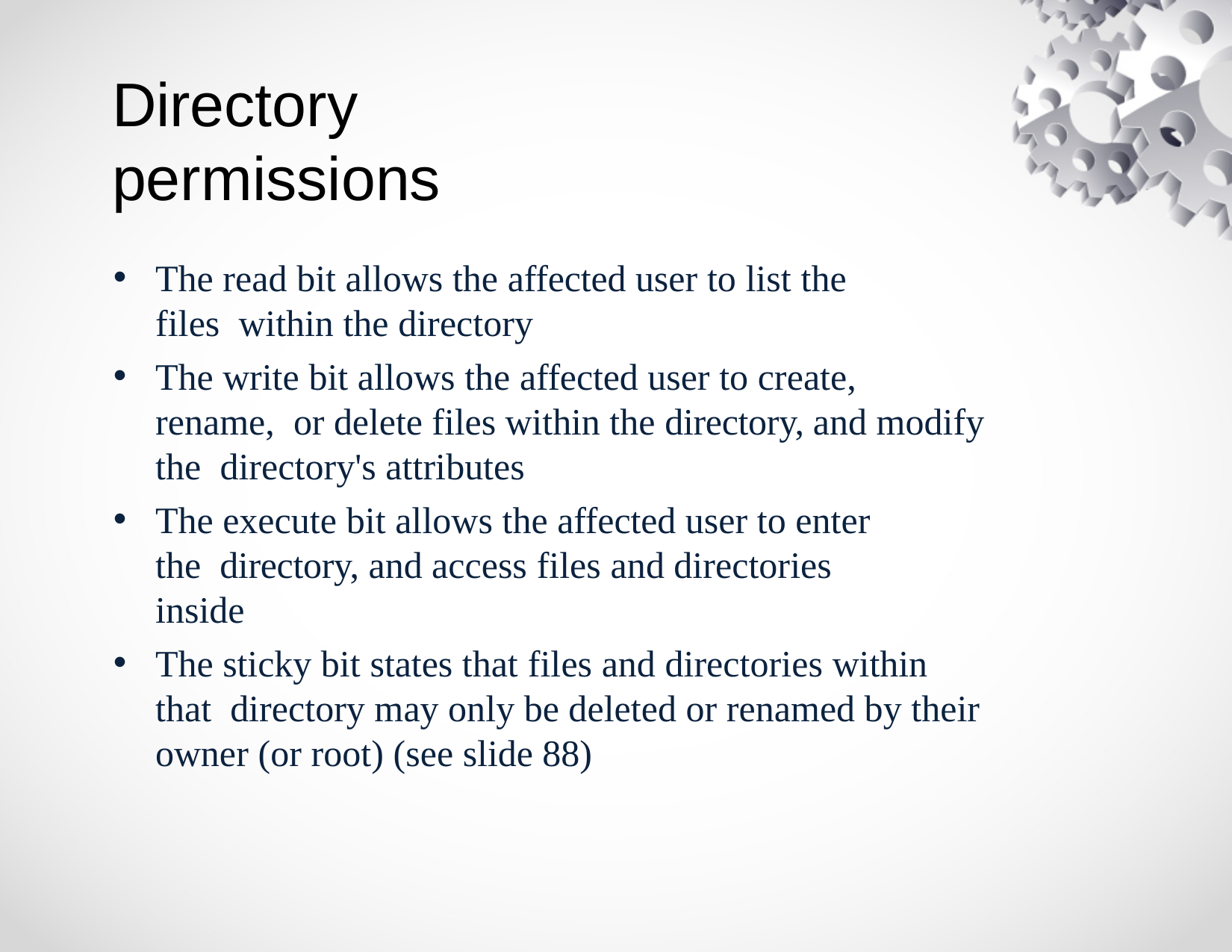

# Directory permissions
The read bit allows the affected user to list the files  within the directory
The write bit allows the affected user to create, rename,  or delete files within the directory, and modify the  directory's attributes
The execute bit allows the affected user to enter the  directory, and access files and directories inside
The sticky bit states that files and directories within that  directory may only be deleted or renamed by their  owner (or root) (see slide 88)